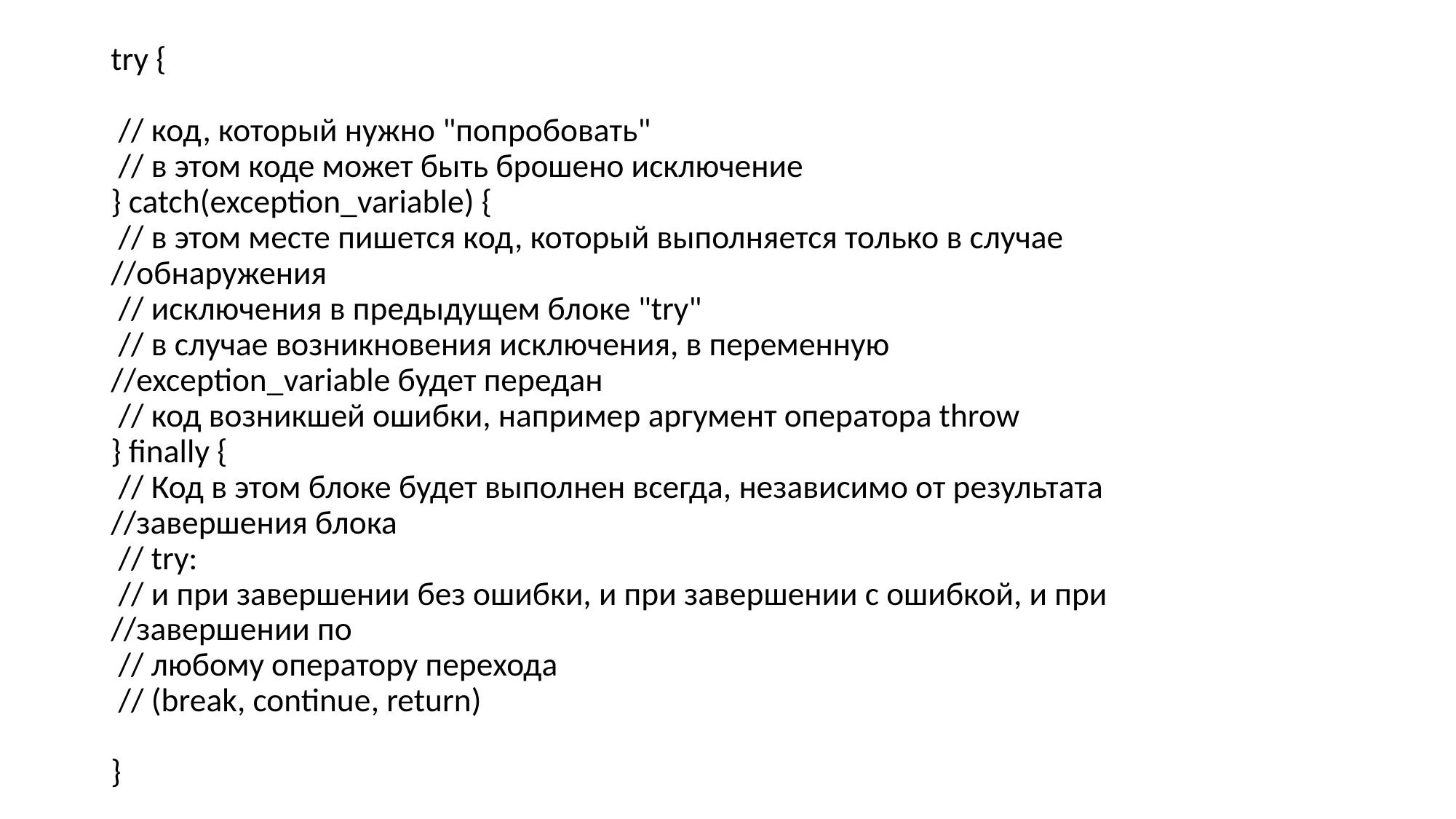

try {
 // код, который нужно "попробовать"
 // в этом коде может быть брошено исключение
} catch(exception_variable) {
 // в этом месте пишется код, который выполняется только в случае
//обнаружения
 // исключения в предыдущем блоке "trу"
 // в случае возникновения исключения, в переменную
//exception_variable будет передан
 // код возникшей ошибки, например аргумент оператора throw
} finally {
 // Код в этом блоке будет выполнен всегда, независимо от результата
//завершения блока
 // try:
 // и при завершении без ошибки, и при завершении с ошибкой, и при
//завершении по
 // любому оператору перехода
 // (break, continue, return)
}